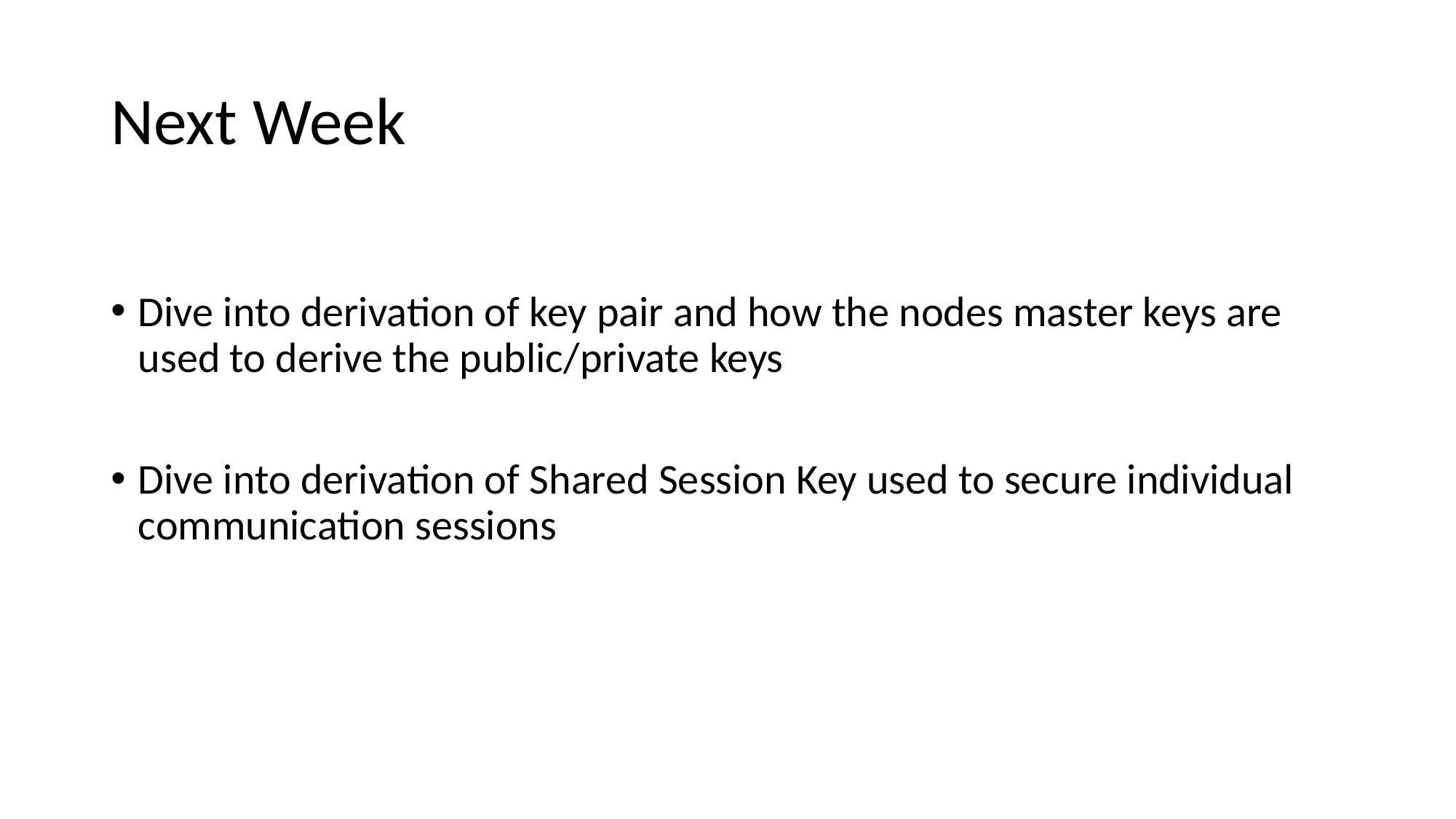

# Next Week

Dive into derivation of key pair and how the nodes master keys are used to derive the public/private keys

Dive into derivation of Shared Session Key used to secure individual communication sessions